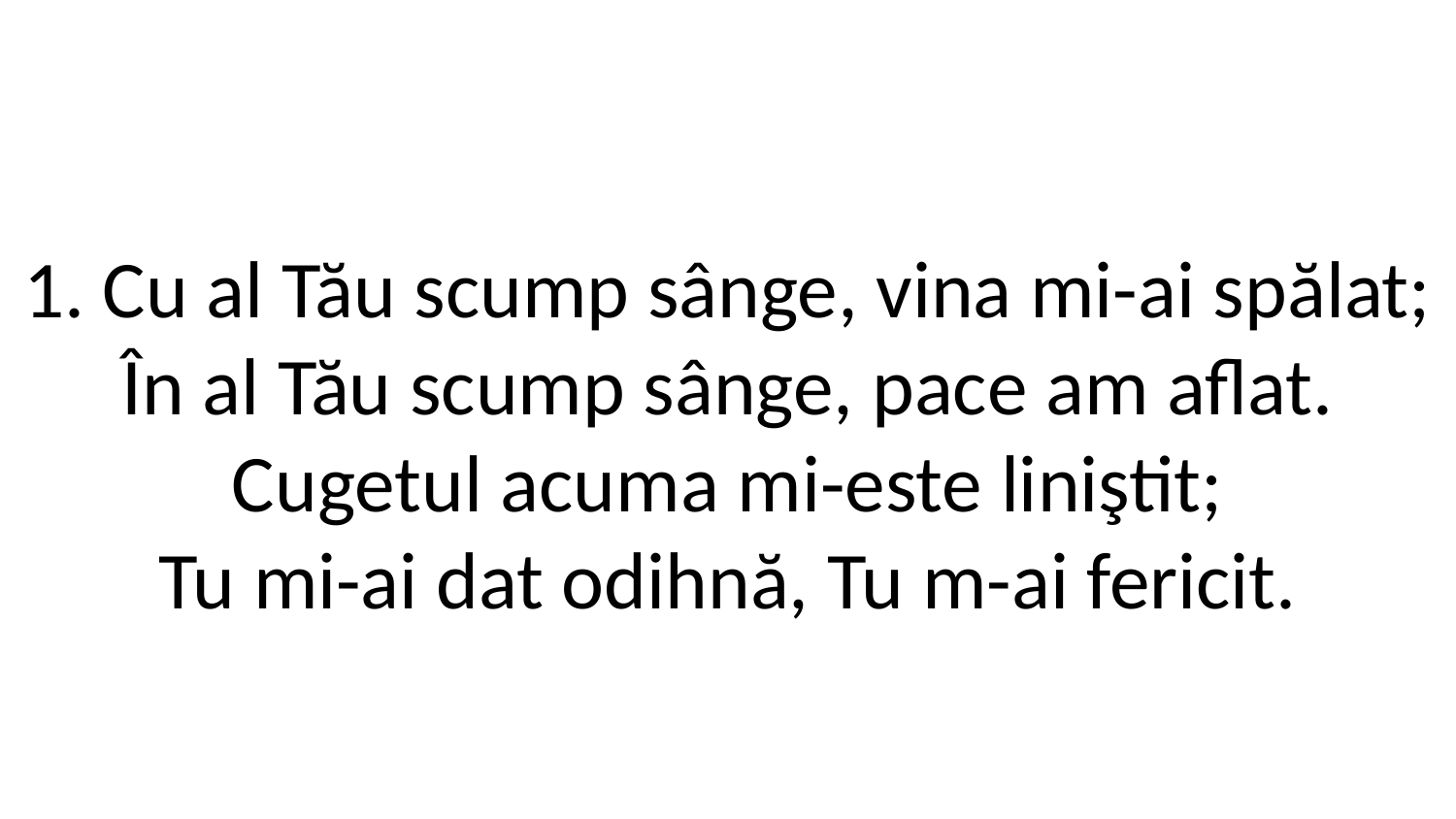

1. Cu al Tău scump sânge, vina mi-ai spălat;
În al Tău scump sânge, pace am aflat.
Cugetul acuma mi-este liniştit;
Tu mi-ai dat odihnă, Tu m-ai fericit.